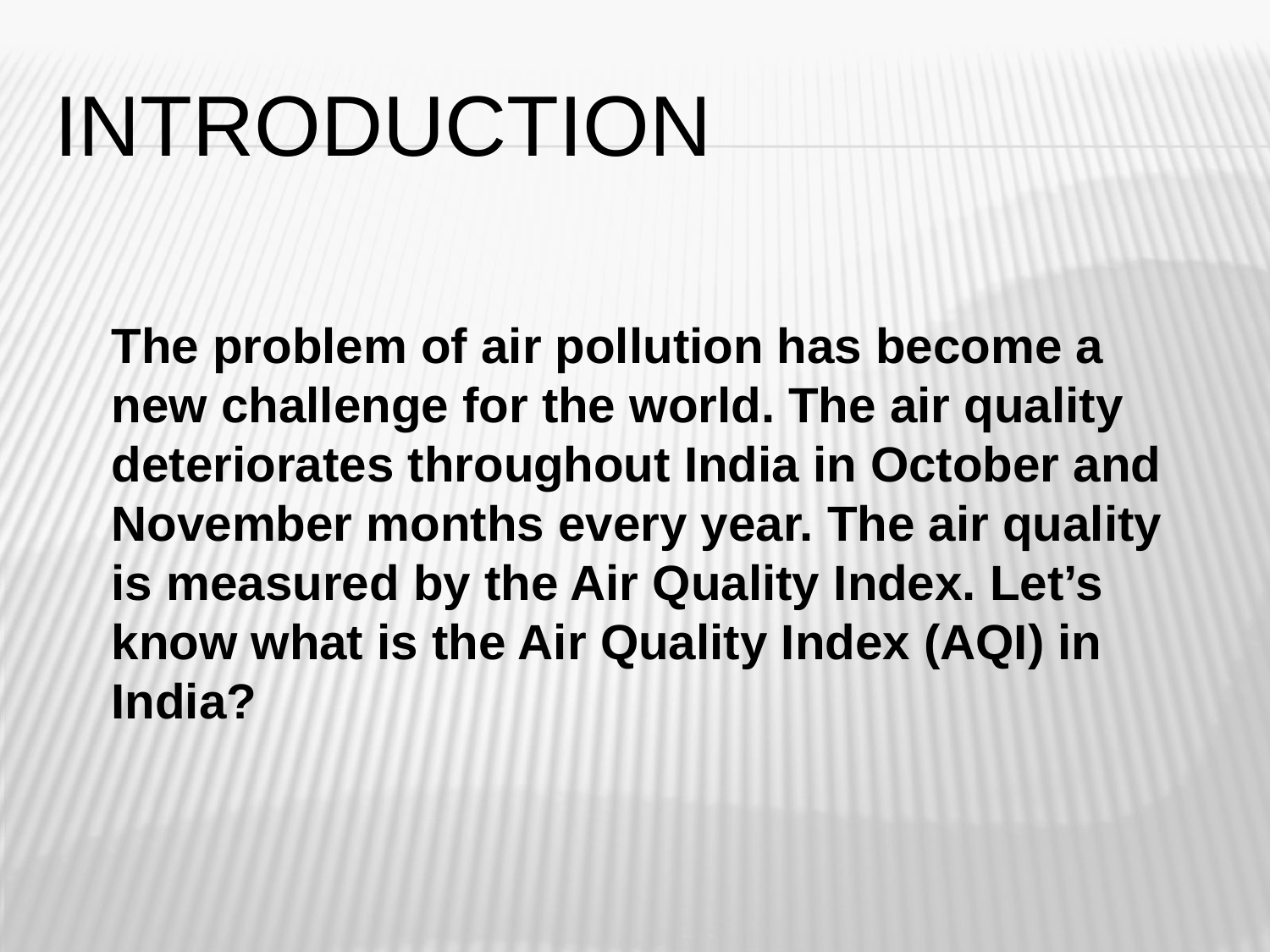

# Introduction
The problem of air pollution has become a new challenge for the world. The air quality deteriorates throughout India in October and November months every year. The air quality is measured by the Air Quality Index. Let’s know what is the Air Quality Index (AQI) in India?